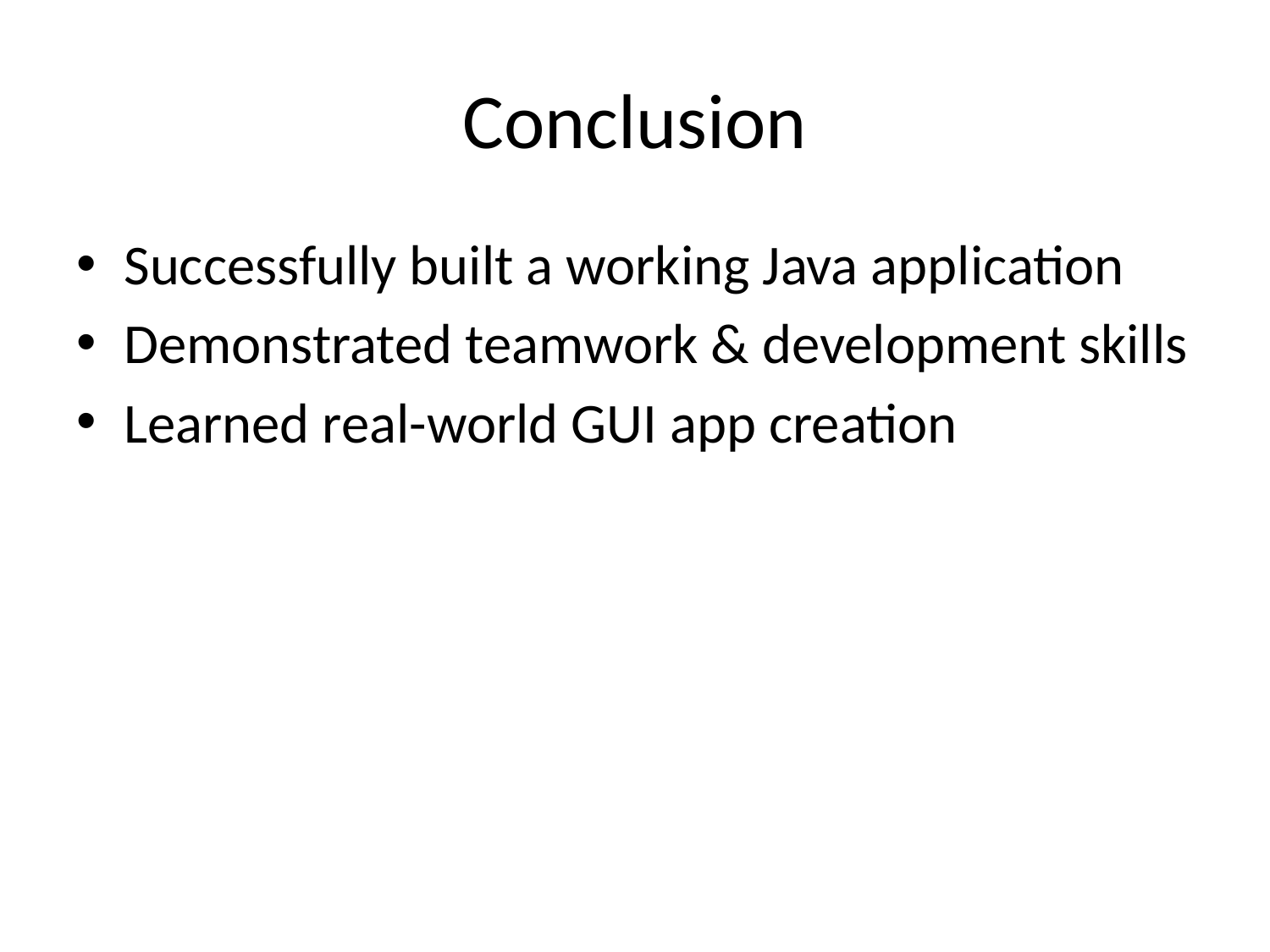

# Conclusion
Successfully built a working Java application
Demonstrated teamwork & development skills
Learned real-world GUI app creation